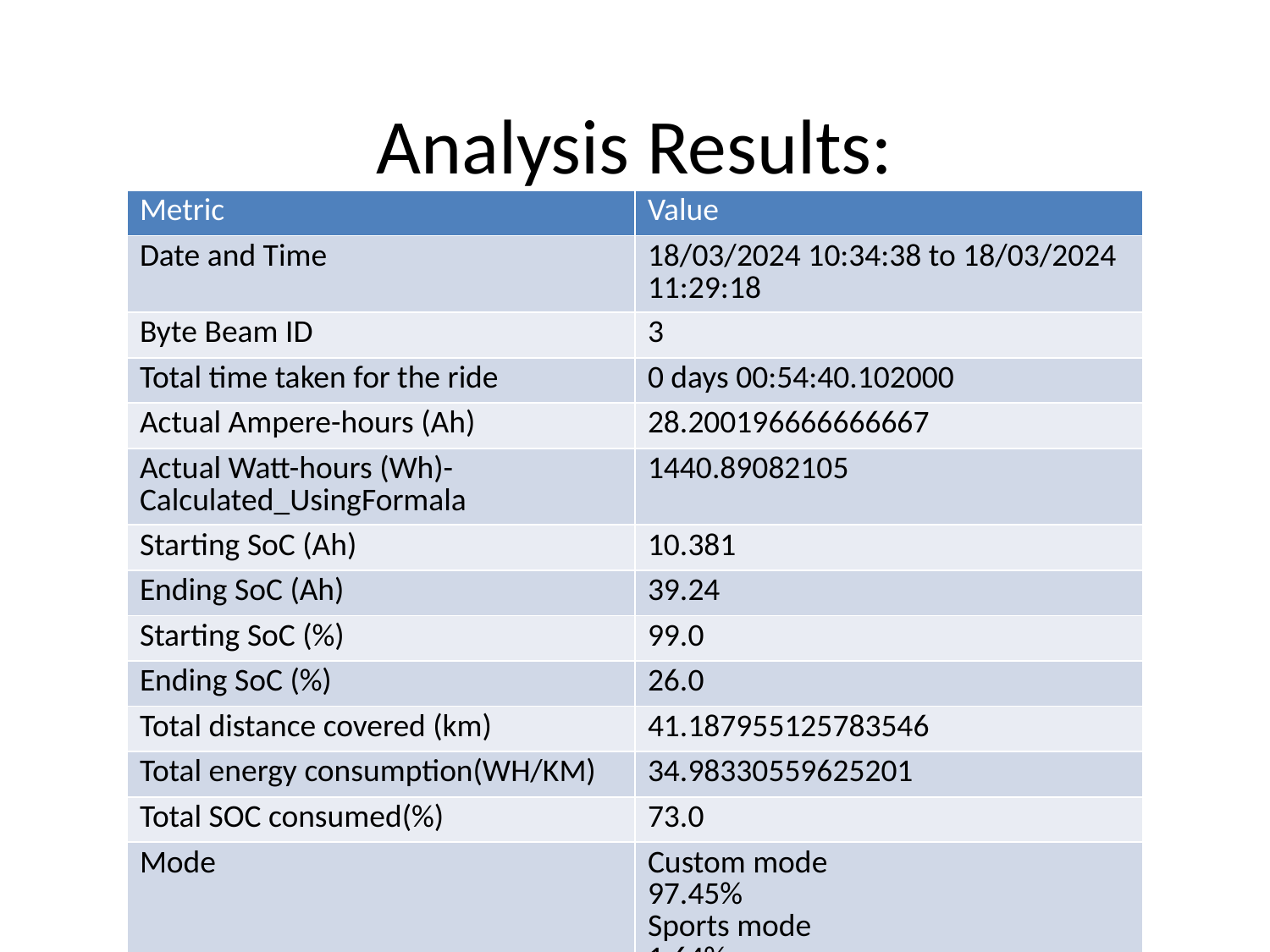

# Analysis Results:
| Metric | Value |
| --- | --- |
| Date and Time | 18/03/2024 10:34:38 to 18/03/2024 11:29:18 |
| Byte Beam ID | 3 |
| Total time taken for the ride | 0 days 00:54:40.102000 |
| Actual Ampere-hours (Ah) | 28.200196666666667 |
| Actual Watt-hours (Wh)- Calculated\_UsingFormala | 1440.89082105 |
| Starting SoC (Ah) | 10.381 |
| Ending SoC (Ah) | 39.24 |
| Starting SoC (%) | 99.0 |
| Ending SoC (%) | 26.0 |
| Total distance covered (km) | 41.187955125783546 |
| Total energy consumption(WH/KM) | 34.98330559625201 |
| Total SOC consumed(%) | 73.0 |
| Mode | Custom mode 97.45% Sports mode 1.64% Eco mode 0.09% |